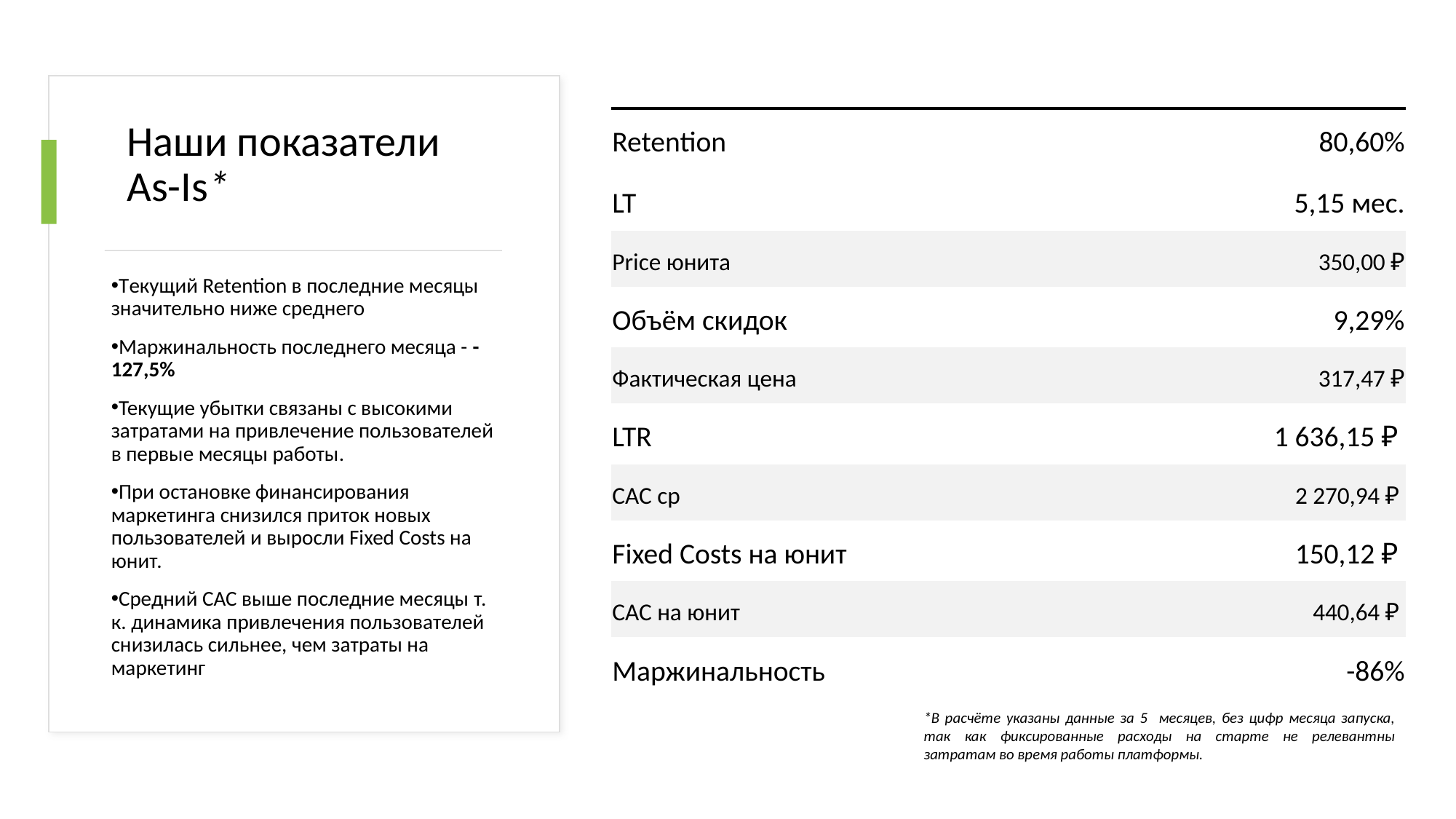

# Наши показатели As-Is*
| Retention | 80,60% |
| --- | --- |
| LT | 5,15 мес. |
| Price юнита | 350,00 ₽ |
| Объём скидок | 9,29% |
| Фактическая цена | 317,47 ₽ |
| LTR | 1 636,15 ₽ |
| CAC ср | 2 270,94 ₽ |
| Fixed Costs на юнит | 150,12 ₽ |
| CAC на юнит | 440,64 ₽ |
| Маржинальность | -86% |

Текущий Retention в последние месяцы значительно ниже среднего
Маржинальность последнего месяца - -127,5%
Текущие убытки связаны с высокими затратами на привлечение пользователей в первые месяцы работы.
При остановке финансирования маркетинга снизился приток новых пользователей и выросли Fixed Costs на юнит.
Средний CAC выше последние месяцы т. к. динамика привлечения пользователей снизилась сильнее, чем затраты на маркетинг
*В расчёте указаны данные за 5  месяцев, без цифр месяца запуска, так как фиксированные расходы на старте не релевантны затратам во время работы платформы.